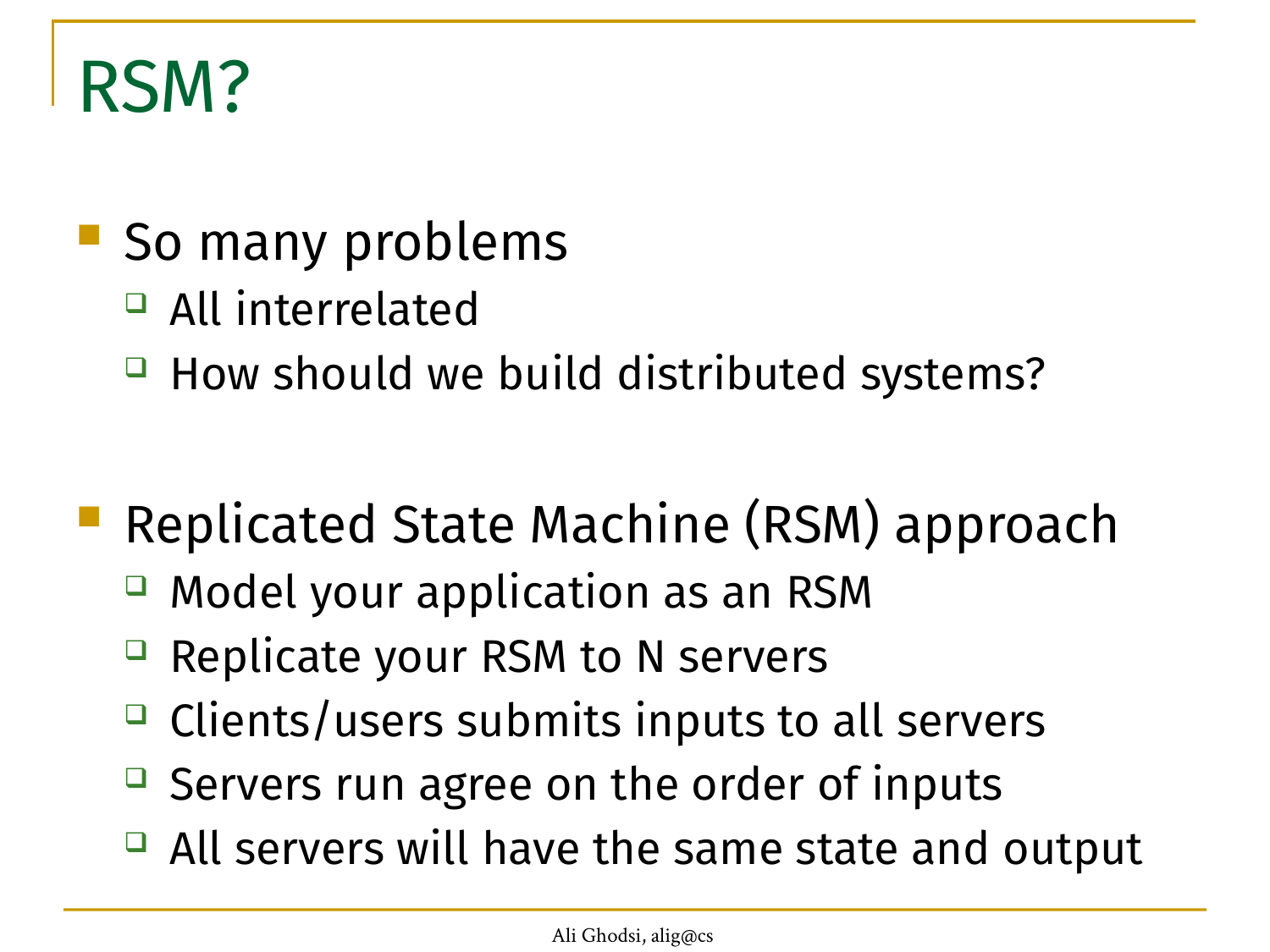

# RSM?
So many problems
All interrelated
How should we build distributed systems?

Replicated State Machine (RSM) approach
Model your application as an RSM
Replicate your RSM to N servers
Clients/users submits inputs to all servers
Servers run agree on the order of inputs
All servers will have the same state and output

Ali Ghodsi, alig@cs